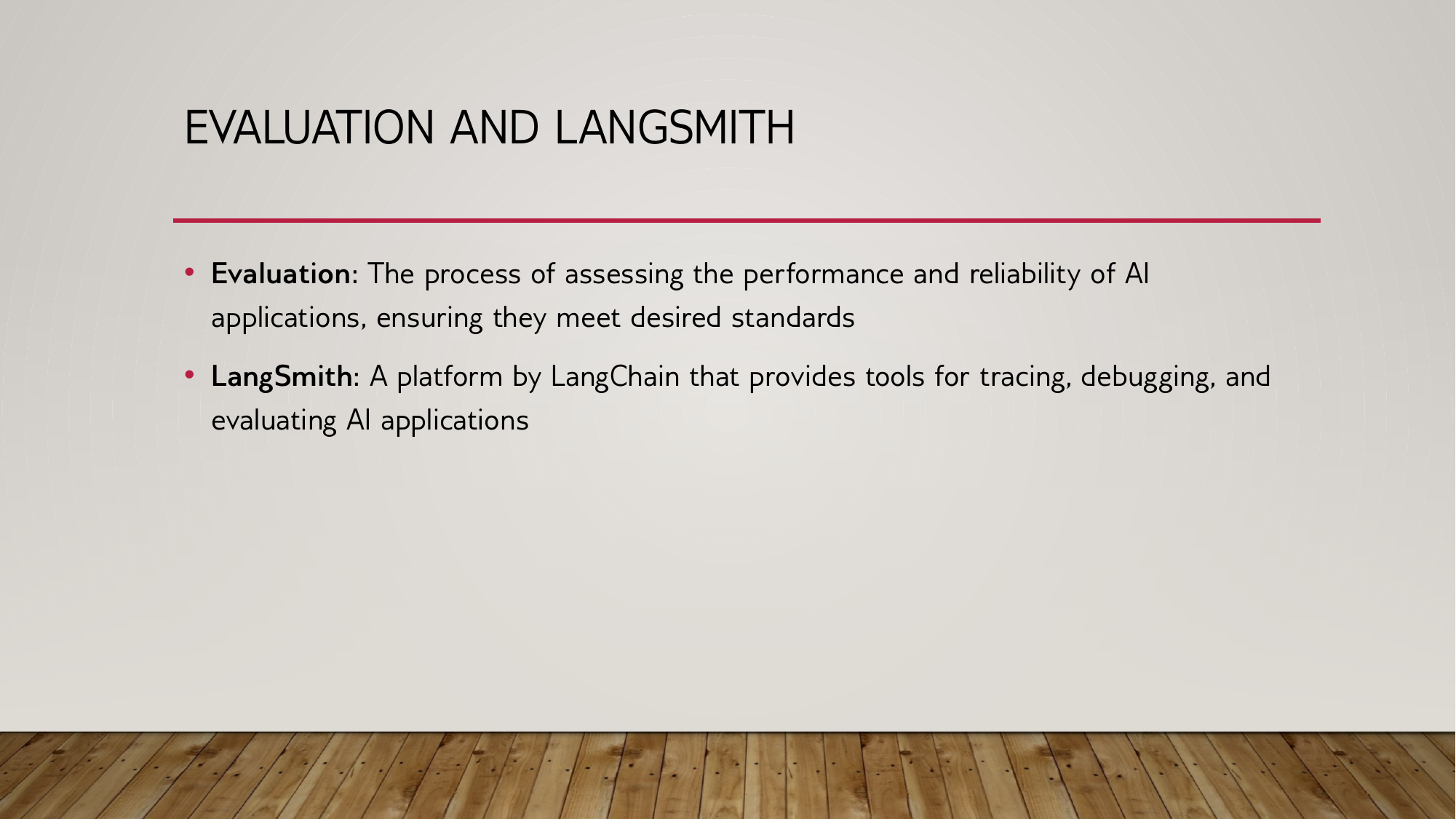

# Evaluation and LangSmith
Evaluation: The process of assessing the performance and reliability of AI applications, ensuring they meet desired standards
LangSmith: A platform by LangChain that provides tools for tracing, debugging, and evaluating AI applications